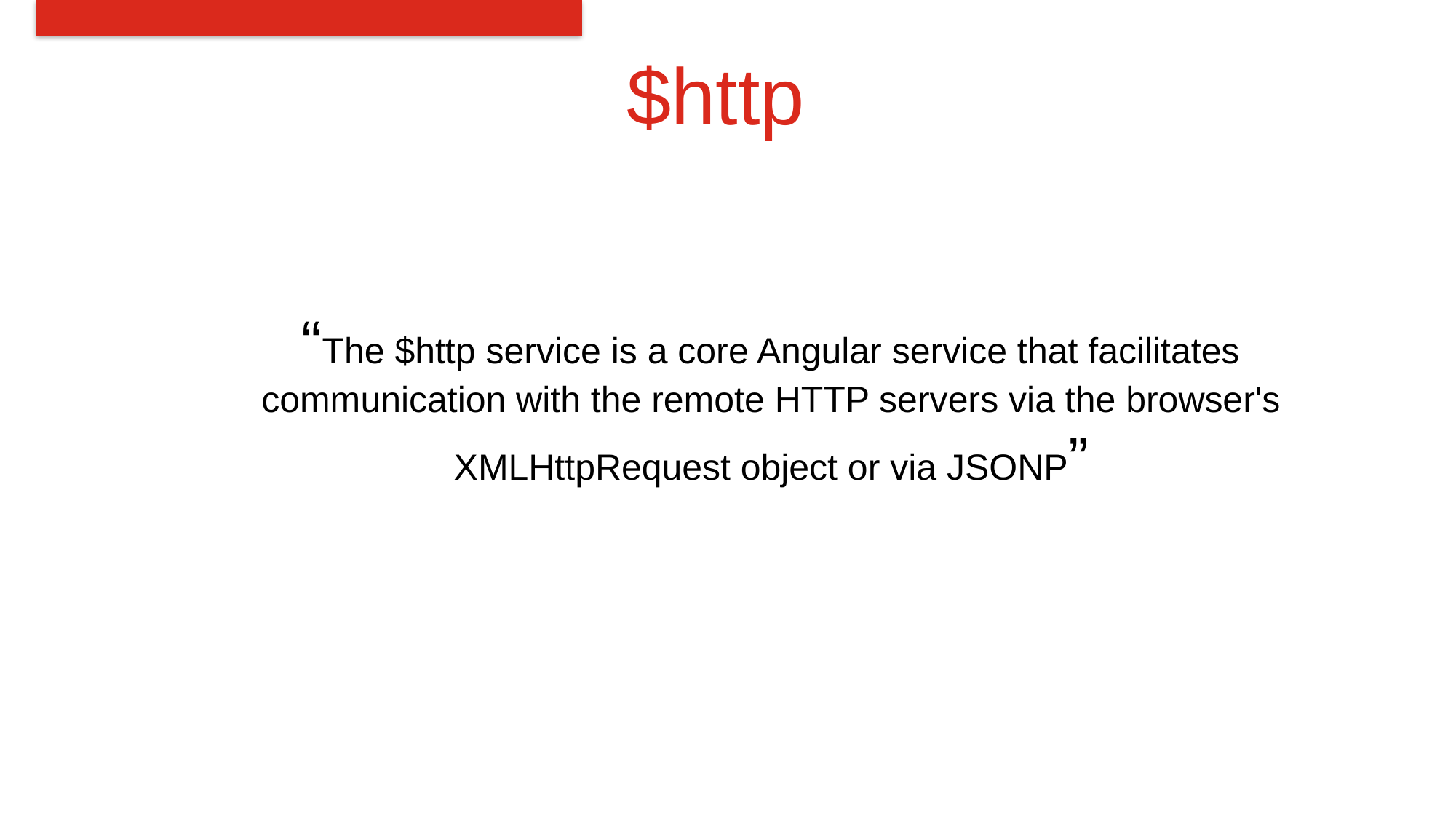

# $http
“The $http service is a core Angular service that facilitates communication with the remote HTTP servers via the browser's XMLHttpRequest object or via JSONP”